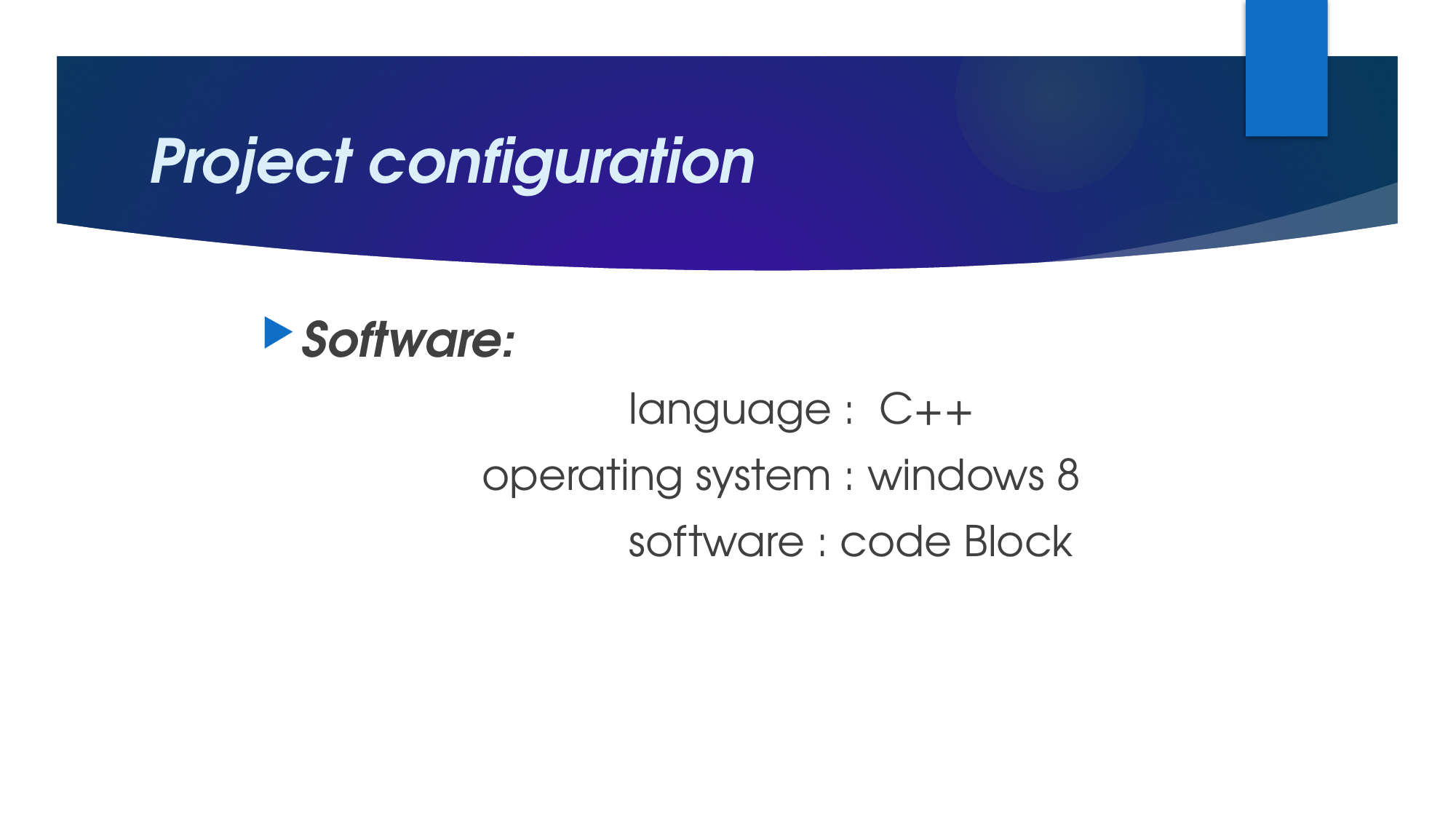

# Project configuration
Software:
		language :  C++
      operating system : windows 8
		software : code Block